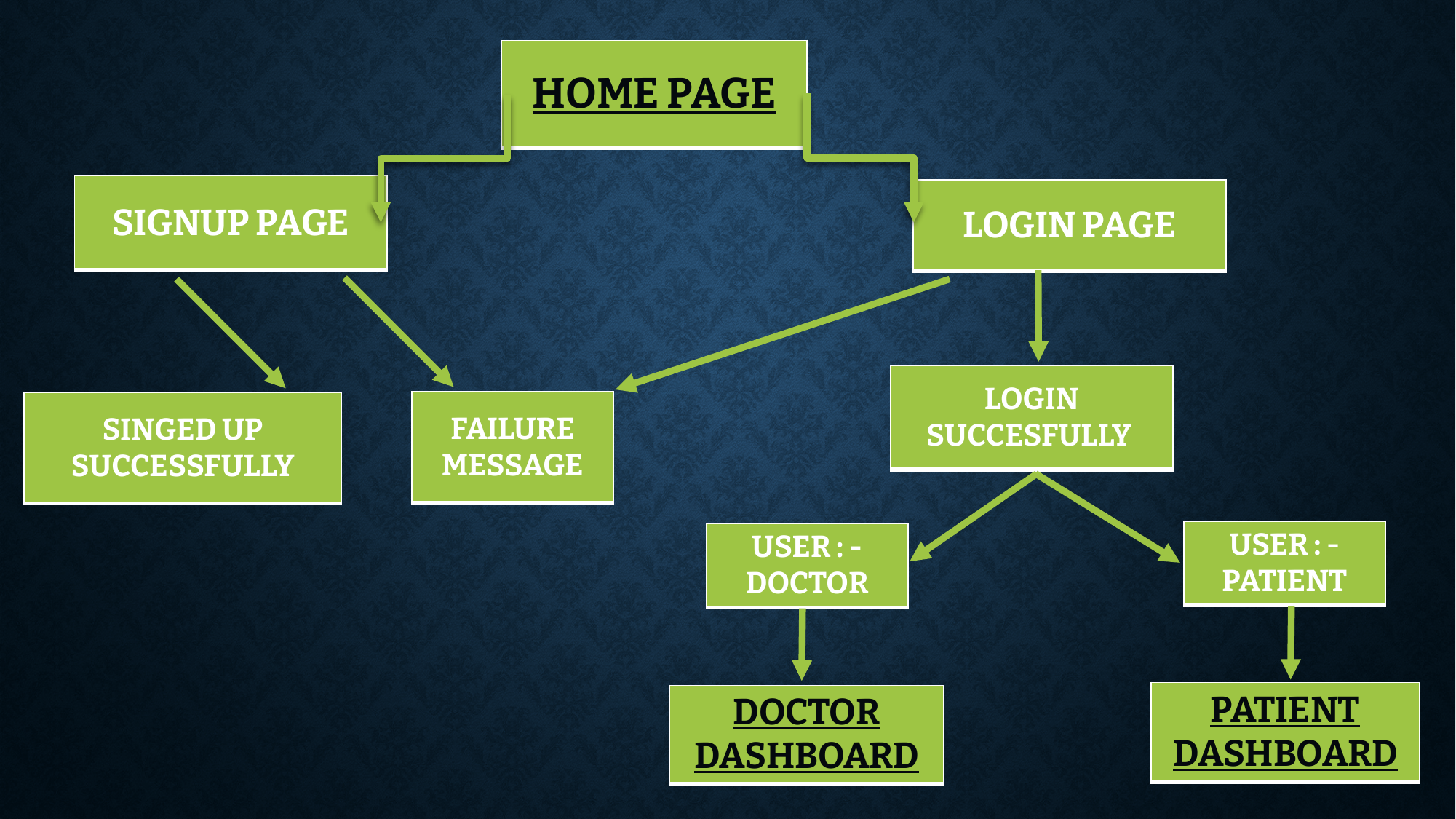

| HOME PAGE |
| --- |
| SIGNUP PAGE |
| --- |
| LOGIN PAGE |
| --- |
| LOGIN SUCCESFULLY |
| --- |
| FAILURE MESSAGE |
| --- |
| SINGED UP SUCCESSFULLY |
| --- |
| USER : - PATIENT |
| --- |
| USER : - DOCTOR |
| --- |
| PATIENT DASHBOARD |
| --- |
| DOCTOR DASHBOARD |
| --- |